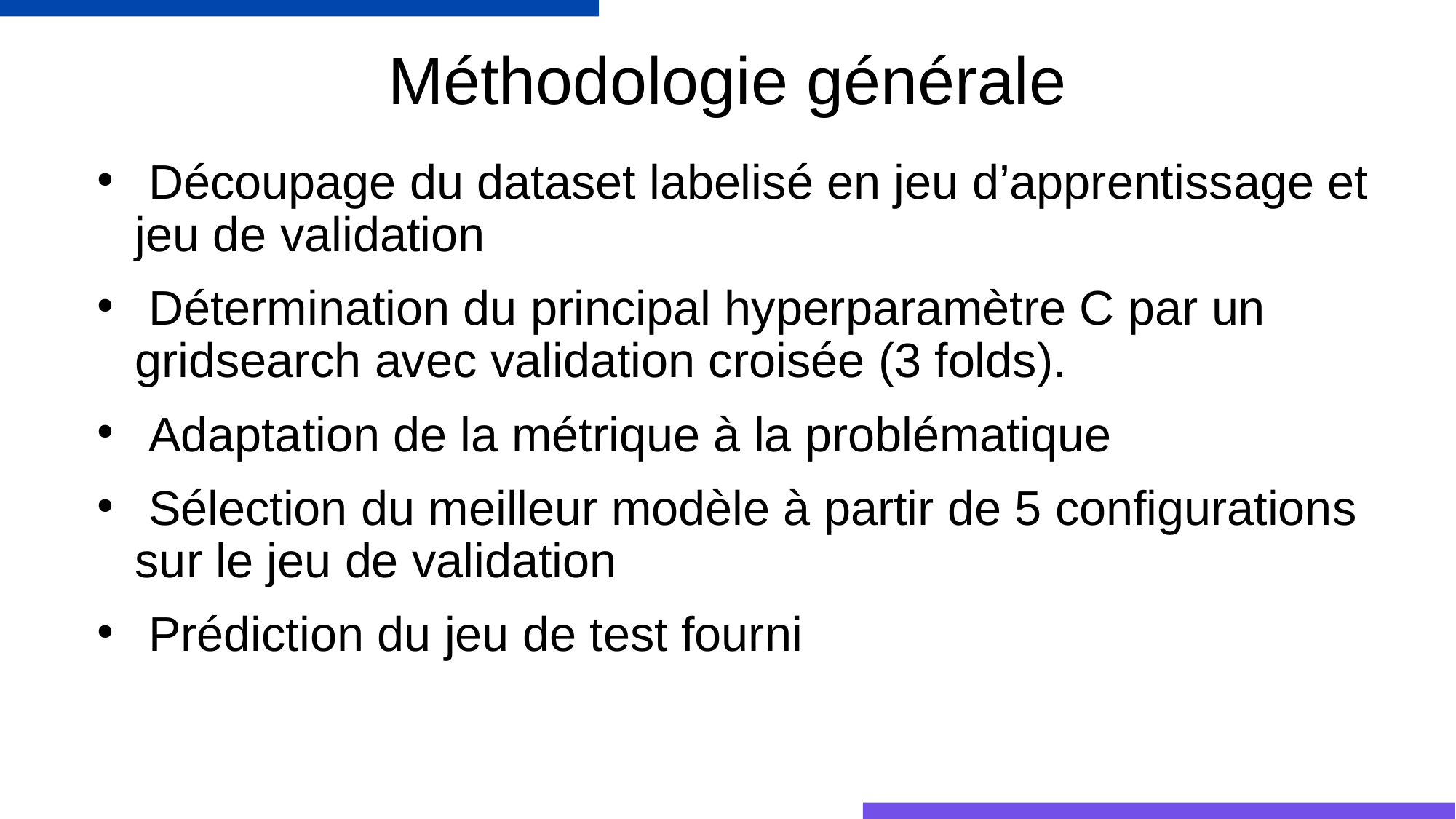

# Méthodologie générale
 Découpage du dataset labelisé en jeu d’apprentissage et jeu de validation
 Détermination du principal hyperparamètre C par un gridsearch avec validation croisée (3 folds).
 Adaptation de la métrique à la problématique
 Sélection du meilleur modèle à partir de 5 configurations sur le jeu de validation
 Prédiction du jeu de test fourni